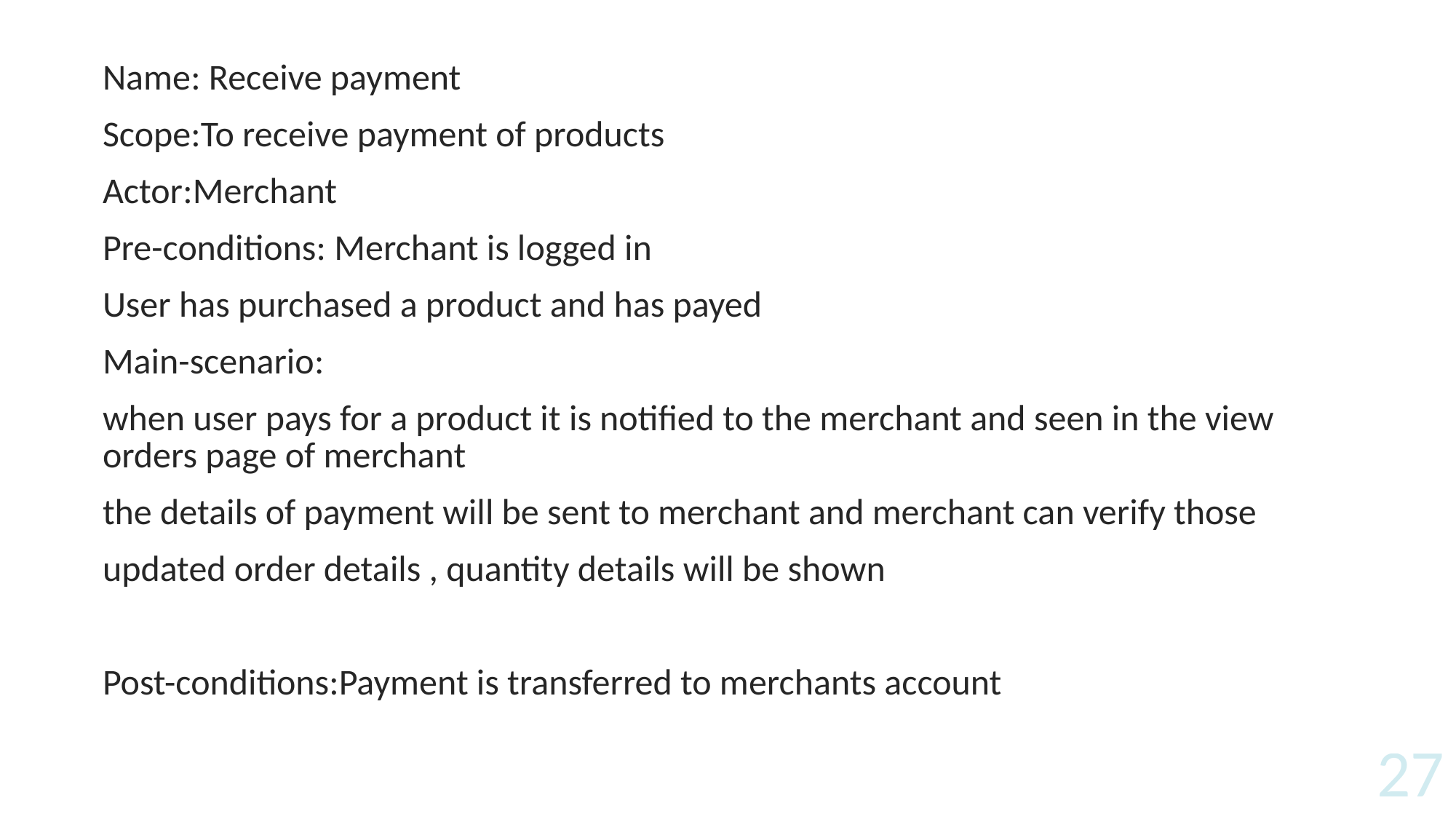

Name: Receive payment
Scope:To receive payment of products
Actor:Merchant
Pre-conditions: Merchant is logged in
User has purchased a product and has payed
Main-scenario:
when user pays for a product it is notified to the merchant and seen in the view orders page of merchant
the details of payment will be sent to merchant and merchant can verify those
updated order details , quantity details will be shown

Post-conditions:Payment is transferred to merchants account
27